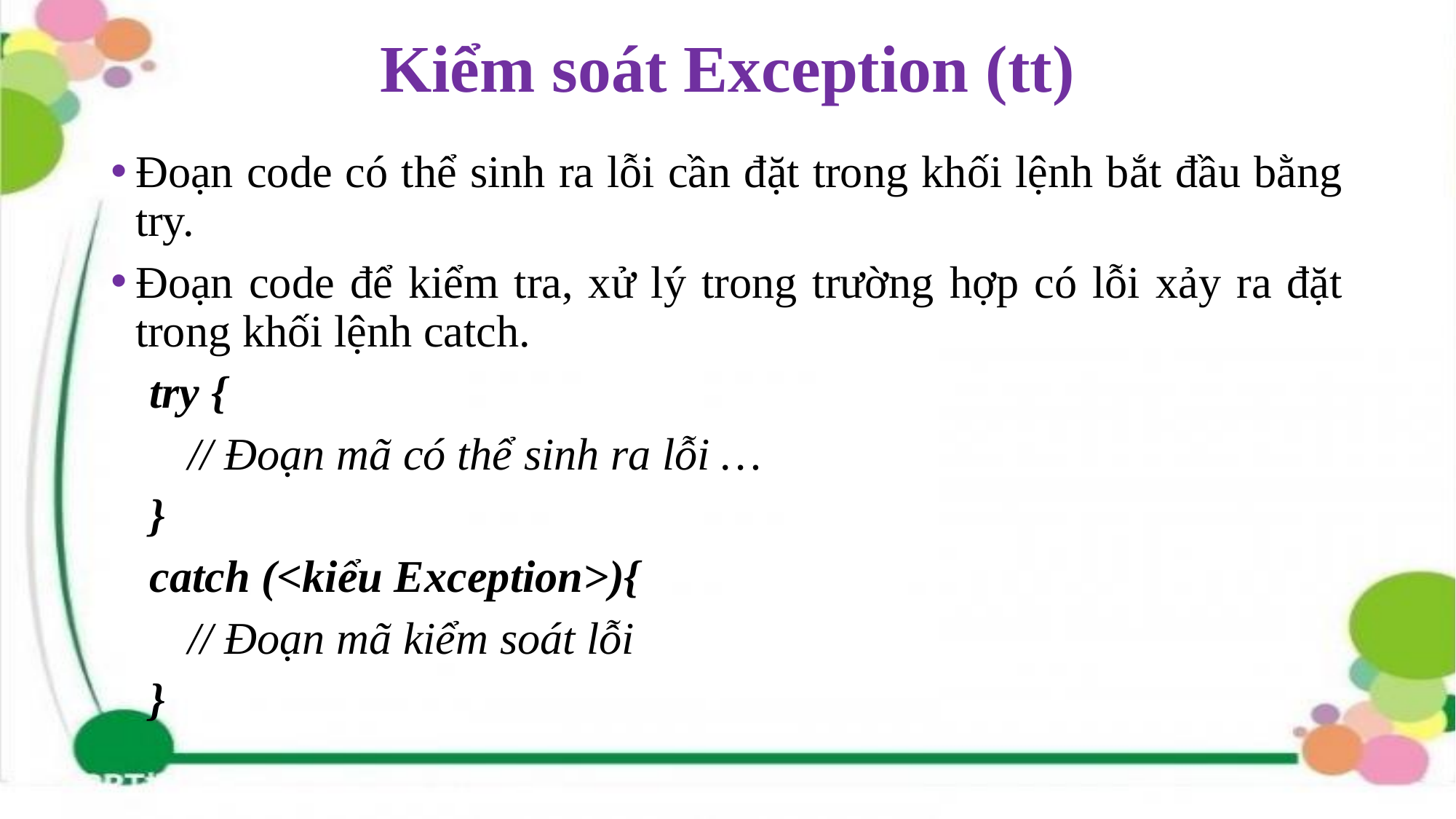

# Kiểm soát Exception (tt)
Đoạn code có thể sinh ra lỗi cần đặt trong khối lệnh bắt đầu bằng try.
Đoạn code để kiểm tra, xử lý trong trường hợp có lỗi xảy ra đặt trong khối lệnh catch.
try {
// Đoạn mã có thể sinh ra lỗi …
}
catch (<kiểu Exception>){
// Đoạn mã kiểm soát lỗi
}